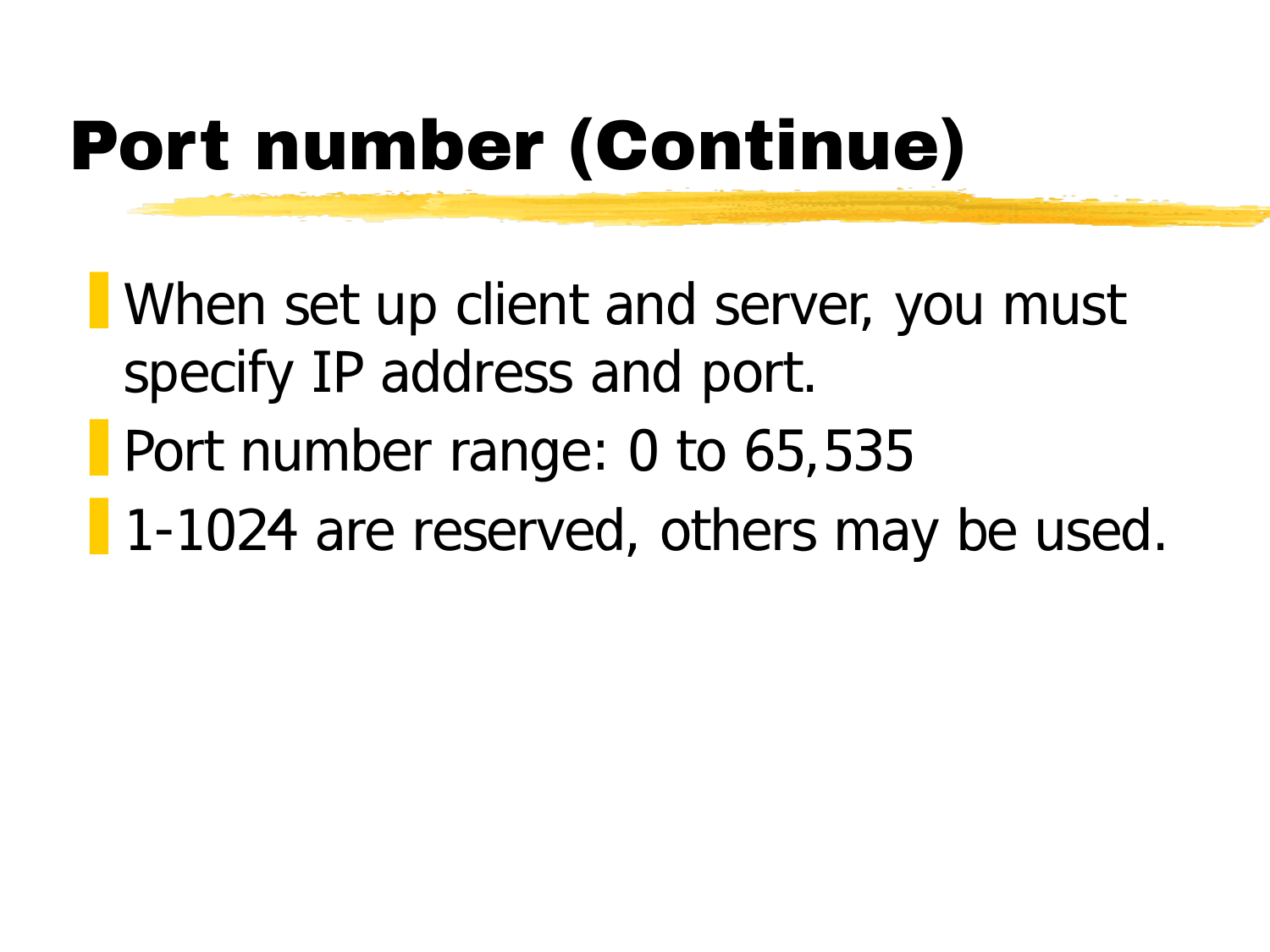

Port number (Continue)
When set up client and server, you must specify IP address and port.
Port number range: 0 to 65,535
1-1024 are reserved, others may be used.